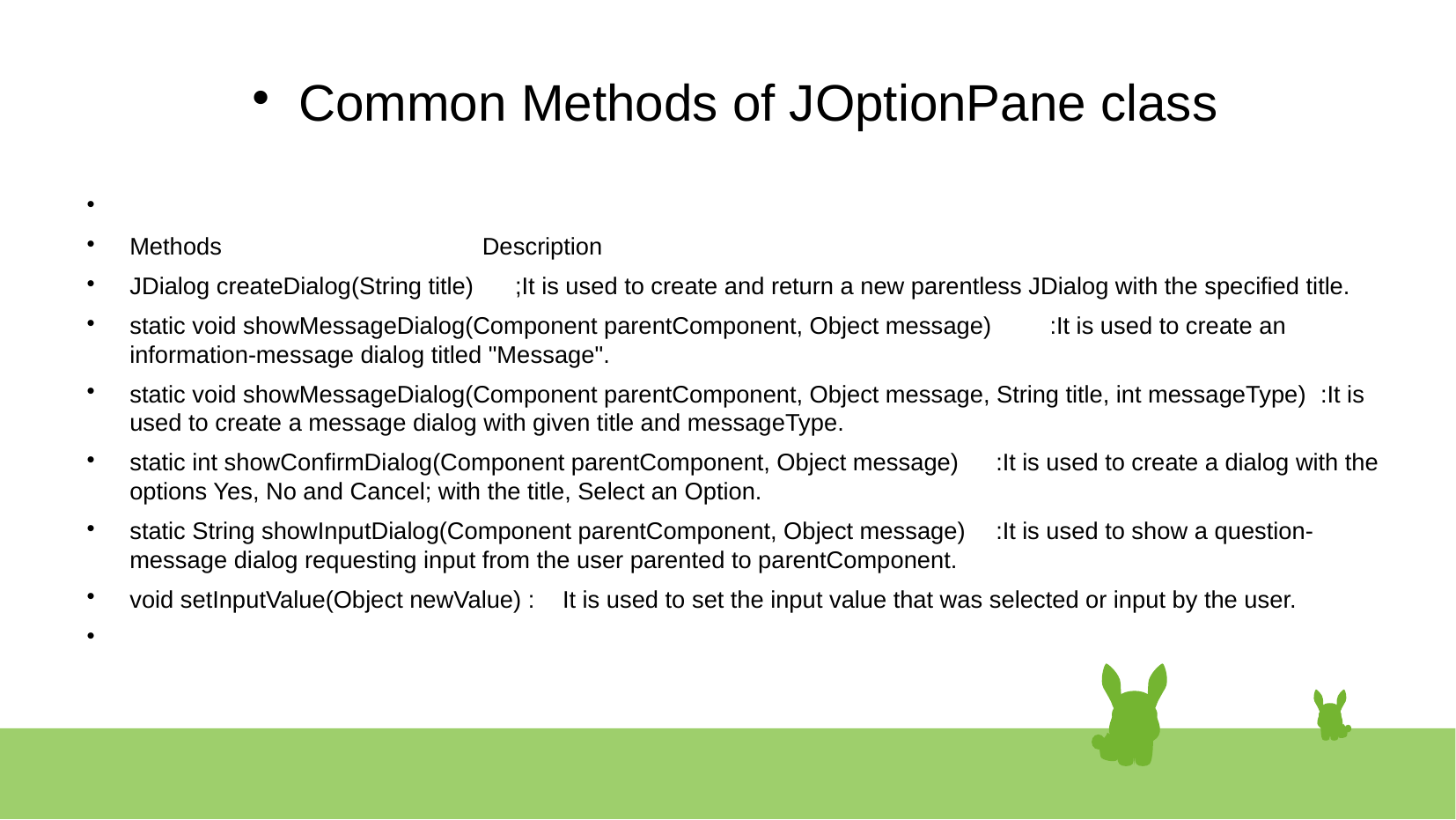

# Common Methods of JOptionPane class

Methods 													                                     Description
JDialog createDialog(String title) 	 ;It is used to create and return a new parentless JDialog with the specified title.
static void showMessageDialog(Component parentComponent, Object message) 	:It is used to create an information-message dialog titled "Message".
static void showMessageDialog(Component parentComponent, Object message, String title, int messageType) 	:It is used to create a message dialog with given title and messageType.
static int showConfirmDialog(Component parentComponent, Object message) 	:It is used to create a dialog with the options Yes, No and Cancel; with the title, Select an Option.
static String showInputDialog(Component parentComponent, Object message) 	:It is used to show a question-message dialog requesting input from the user parented to parentComponent.
void setInputValue(Object newValue) :	It is used to set the input value that was selected or input by the user.